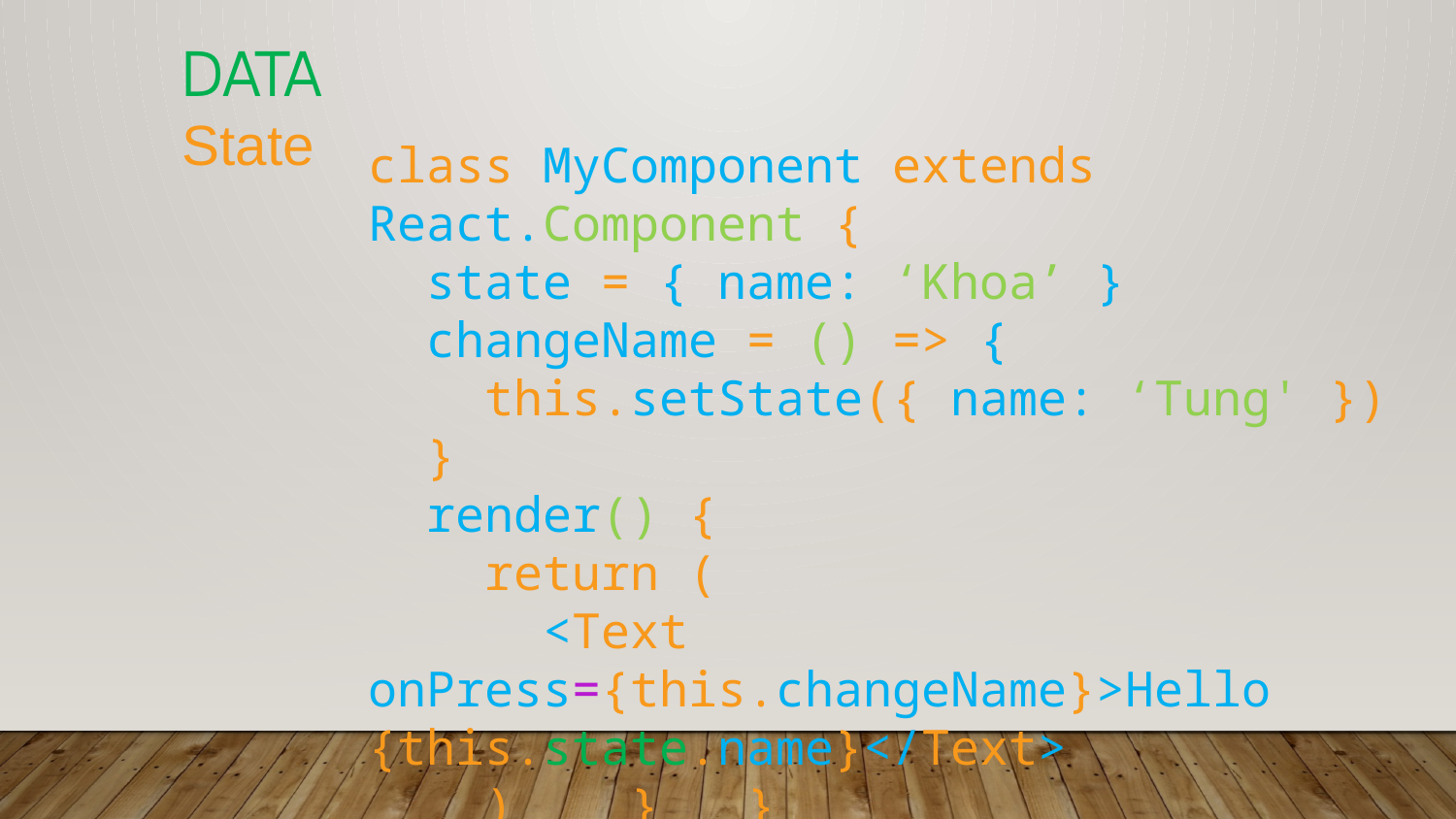

# Data
State
class MyComponent extends React.Component {
  state = { name: ‘Khoa’ }
  changeName = () => {
    this.setState({ name: ‘Tung' })
  }
  render() {
    return (
      <Text onPress={this.changeName}>Hello {this.state.name}</Text>
    )    }   }